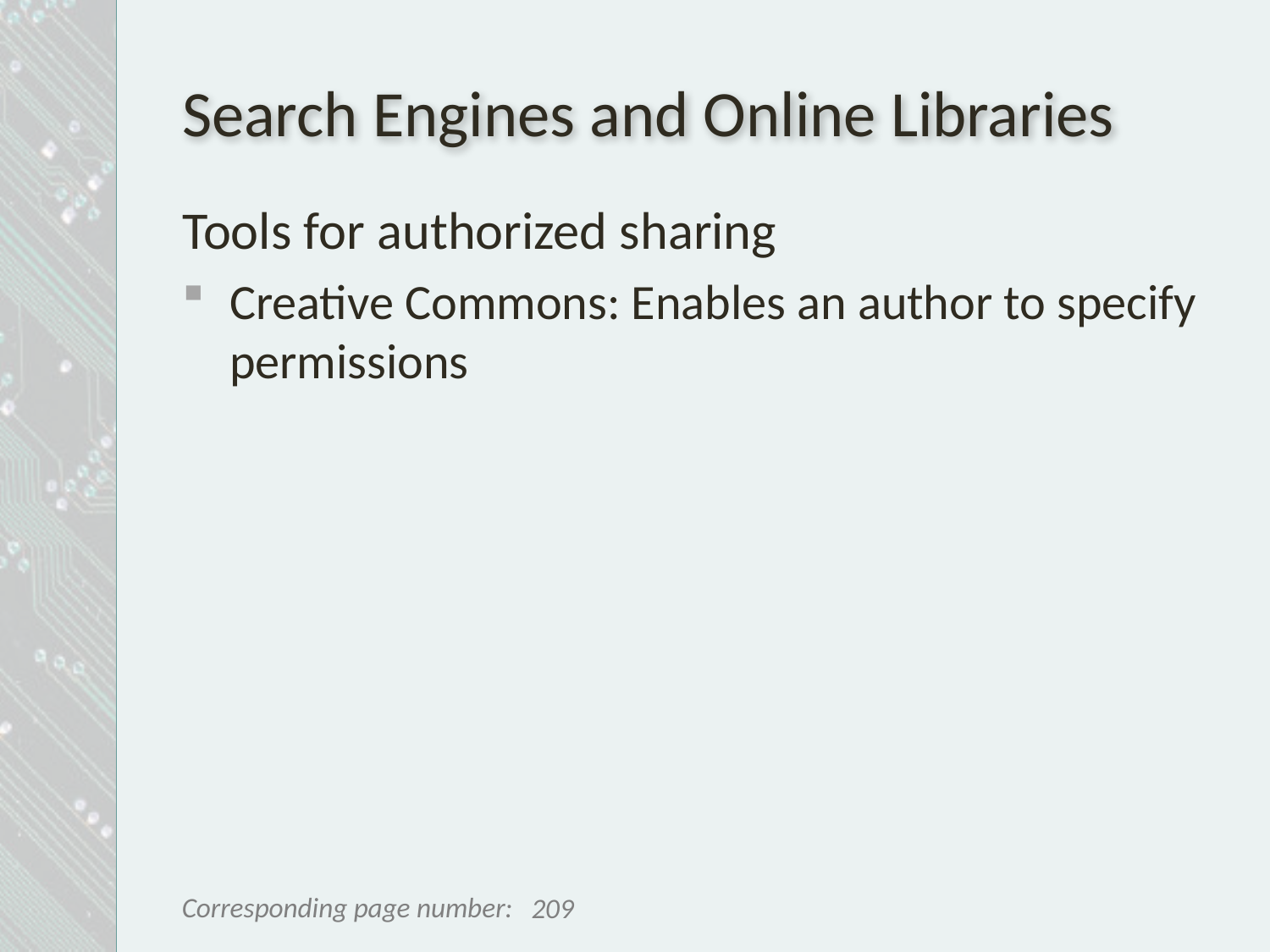

# Search Engines and Online Libraries
Tools for authorized sharing
Creative Commons: Enables an author to specify permissions
209